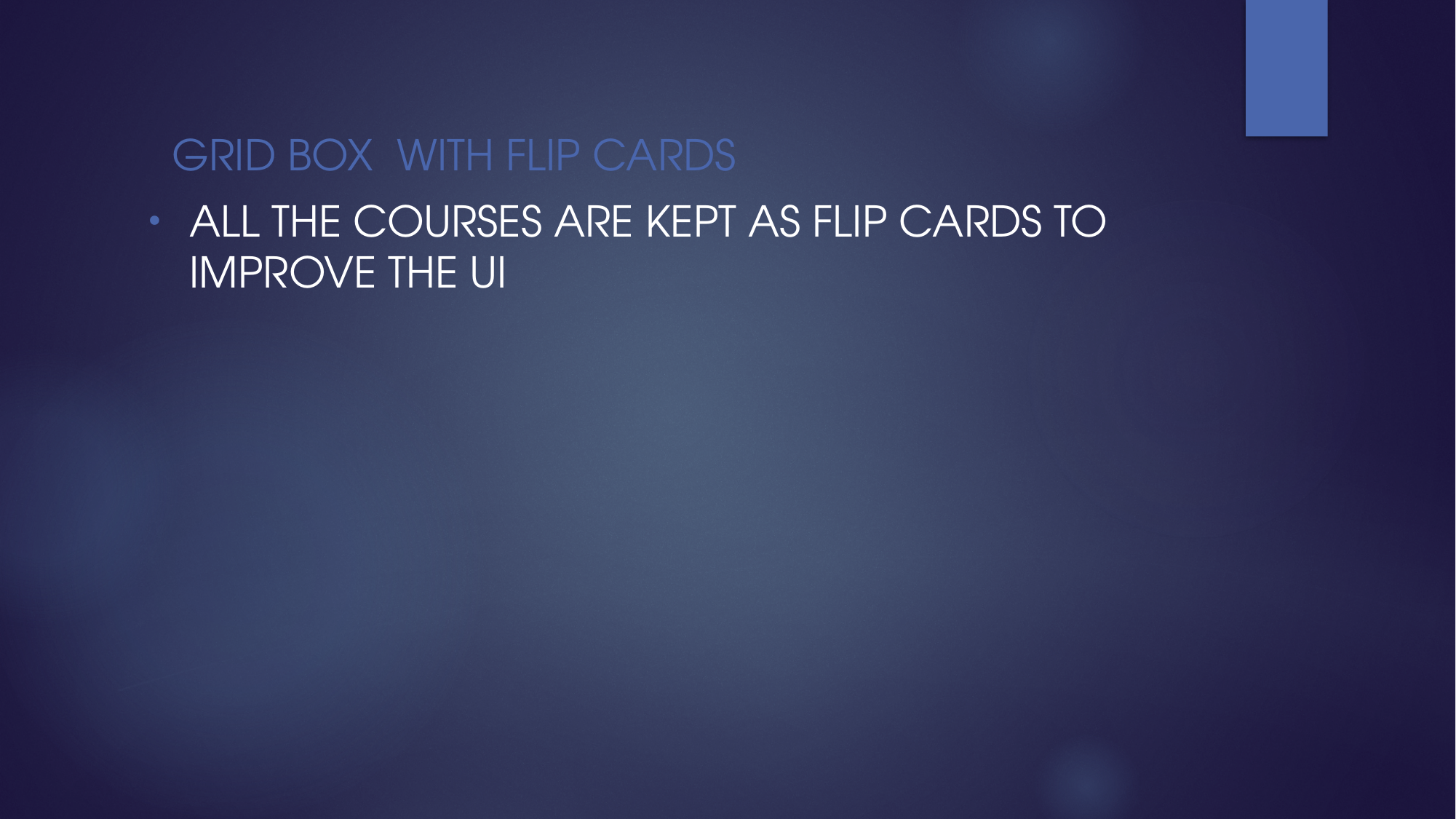

GriD BOX  WitH FLIP CARDS
ALL THE COURSES ARE KEPT AS FLIP CARDS TO IMPROVE THE UI